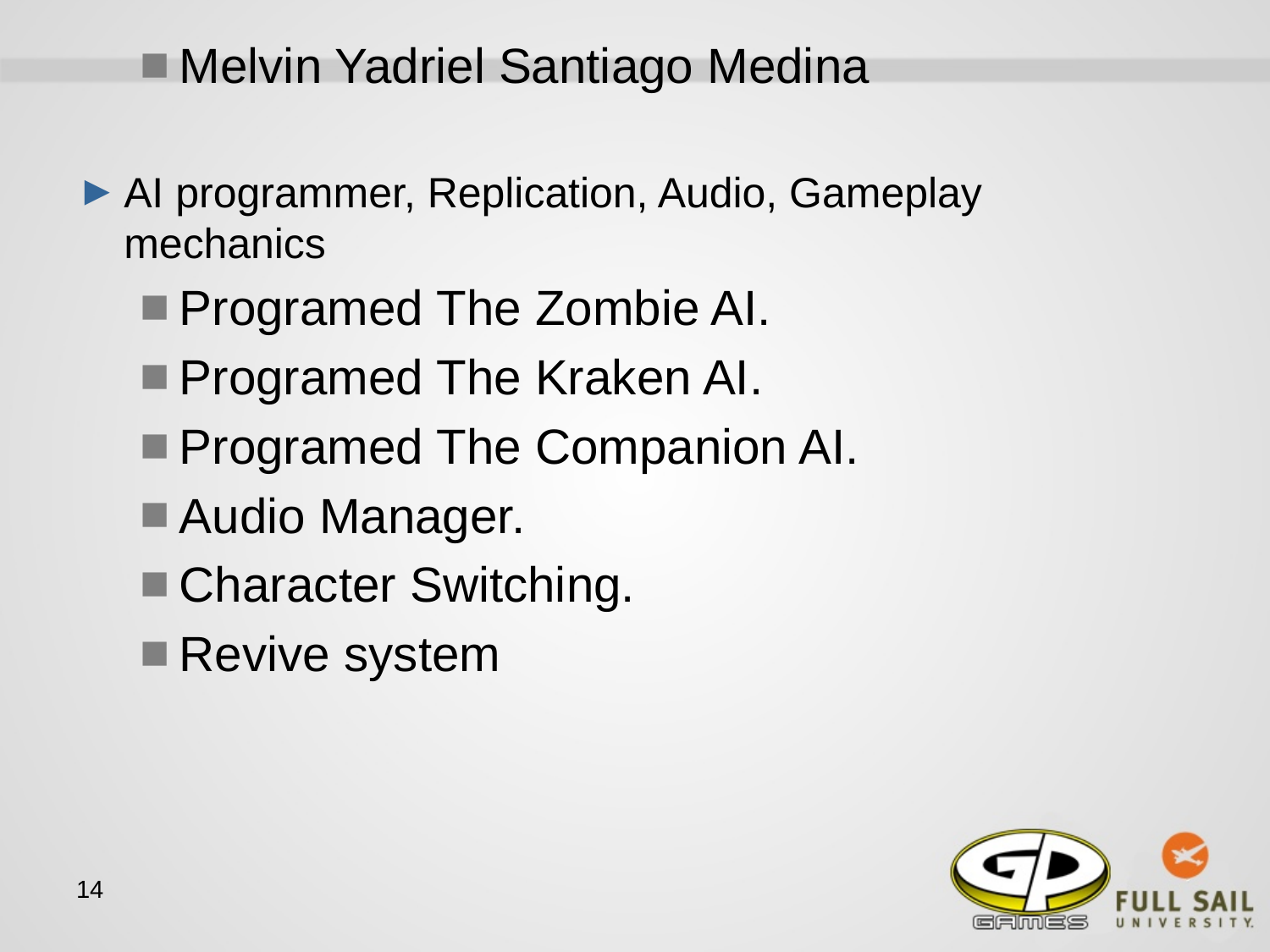

# Melvin Yadriel Santiago Medina
AI programmer, Replication, Audio, Gameplay mechanics
Programed The Zombie AI.
Programed The Kraken AI.
Programed The Companion AI.
Audio Manager.
Character Switching.
Revive system
14